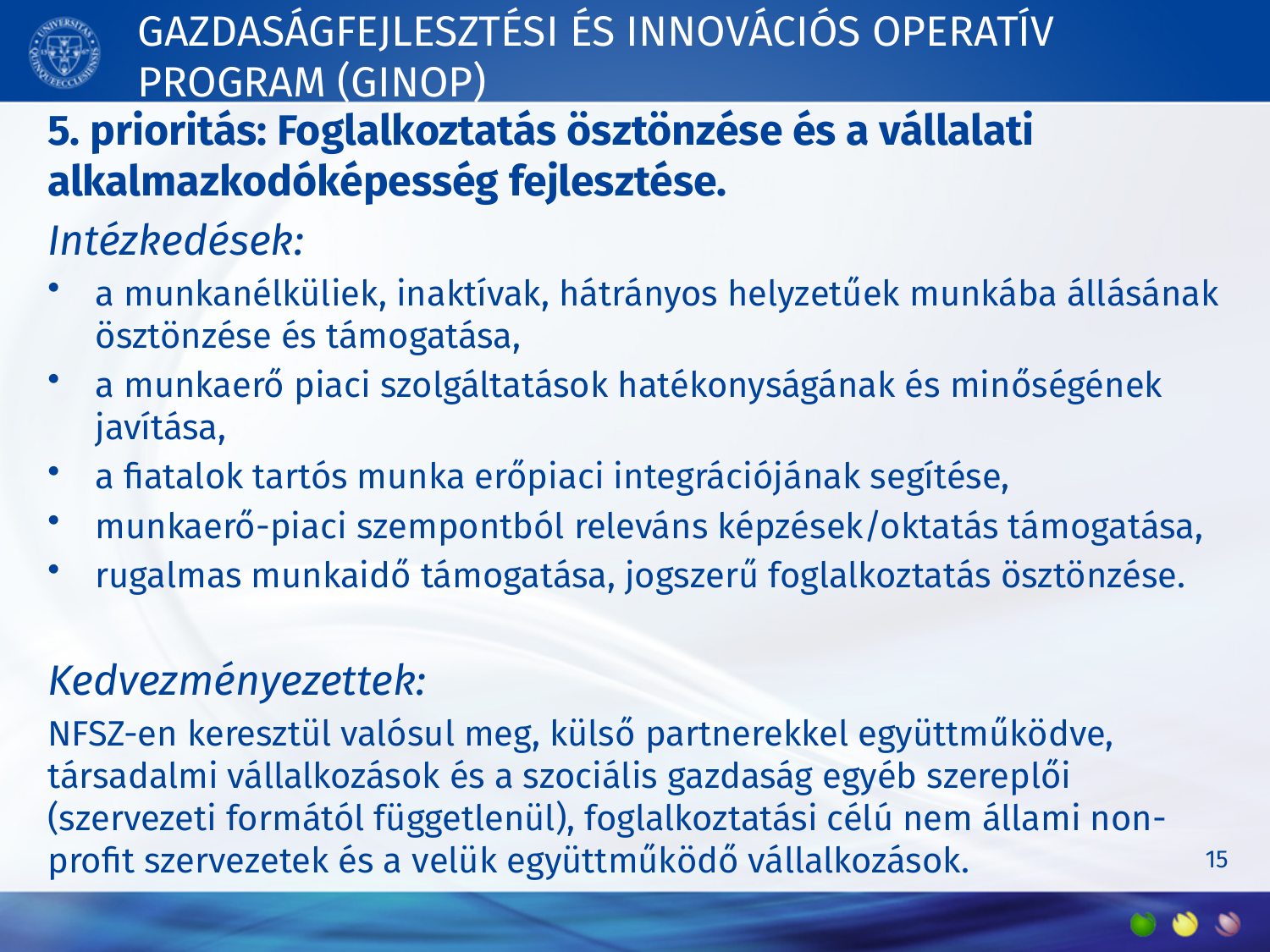

# GAZDASÁGFEJLESZTÉSI ÉS INNOVÁCIÓS OPERATÍV PROGRAM (GINOP)
5. prioritás: Foglalkoztatás ösztönzése és a vállalati alkalmazkodóképesség fejlesztése.
Intézkedések:
a munkanélküliek, inaktívak, hátrányos helyzetűek munkába állásának ösztönzése és támogatása,
a munkaerő piaci szolgáltatások hatékonyságának és minőségének javítása,
a fiatalok tartós munka erőpiaci integrációjának segítése,
munkaerő-piaci szempontból releváns képzések/oktatás támogatása,
rugalmas munkaidő támogatása, jogszerű foglalkoztatás ösztönzése.

Kedvezményezettek:
NFSZ-en keresztül valósul meg, külső partnerekkel együttműködve, társadalmi vállalkozások és a szociális gazdaság egyéb szereplői (szervezeti formától függetlenül), foglalkoztatási célú nem állami non-profit szervezetek és a velük együttműködő vállalkozások.
15